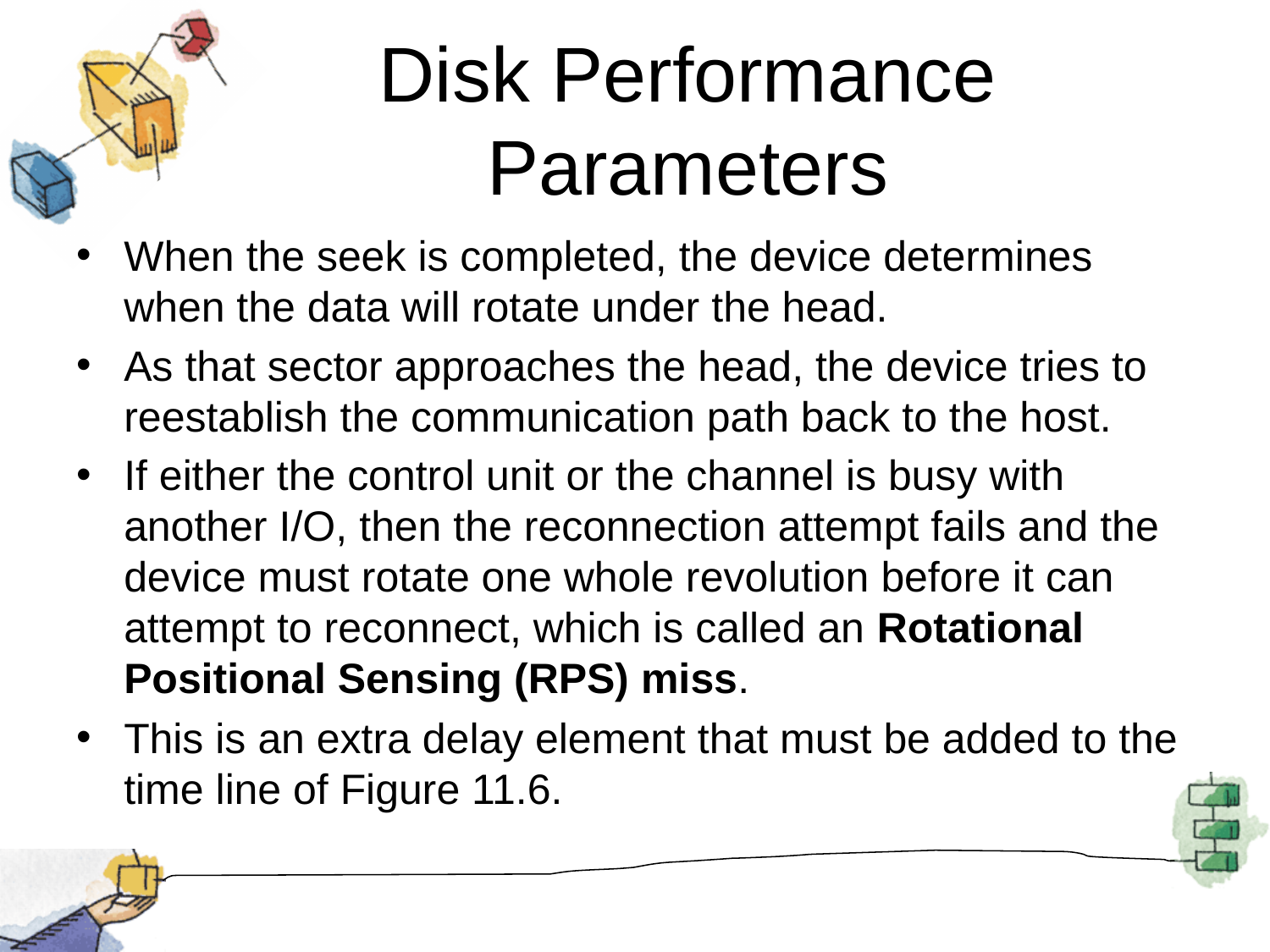

# Disk Performance Parameters
When the seek is completed, the device determines when the data will rotate under the head.
As that sector approaches the head, the device tries to reestablish the communication path back to the host.
If either the control unit or the channel is busy with another I/O, then the reconnection attempt fails and the device must rotate one whole revolution before it can attempt to reconnect, which is called an Rotational Positional Sensing (RPS) miss.
This is an extra delay element that must be added to the time line of Figure 11.6.